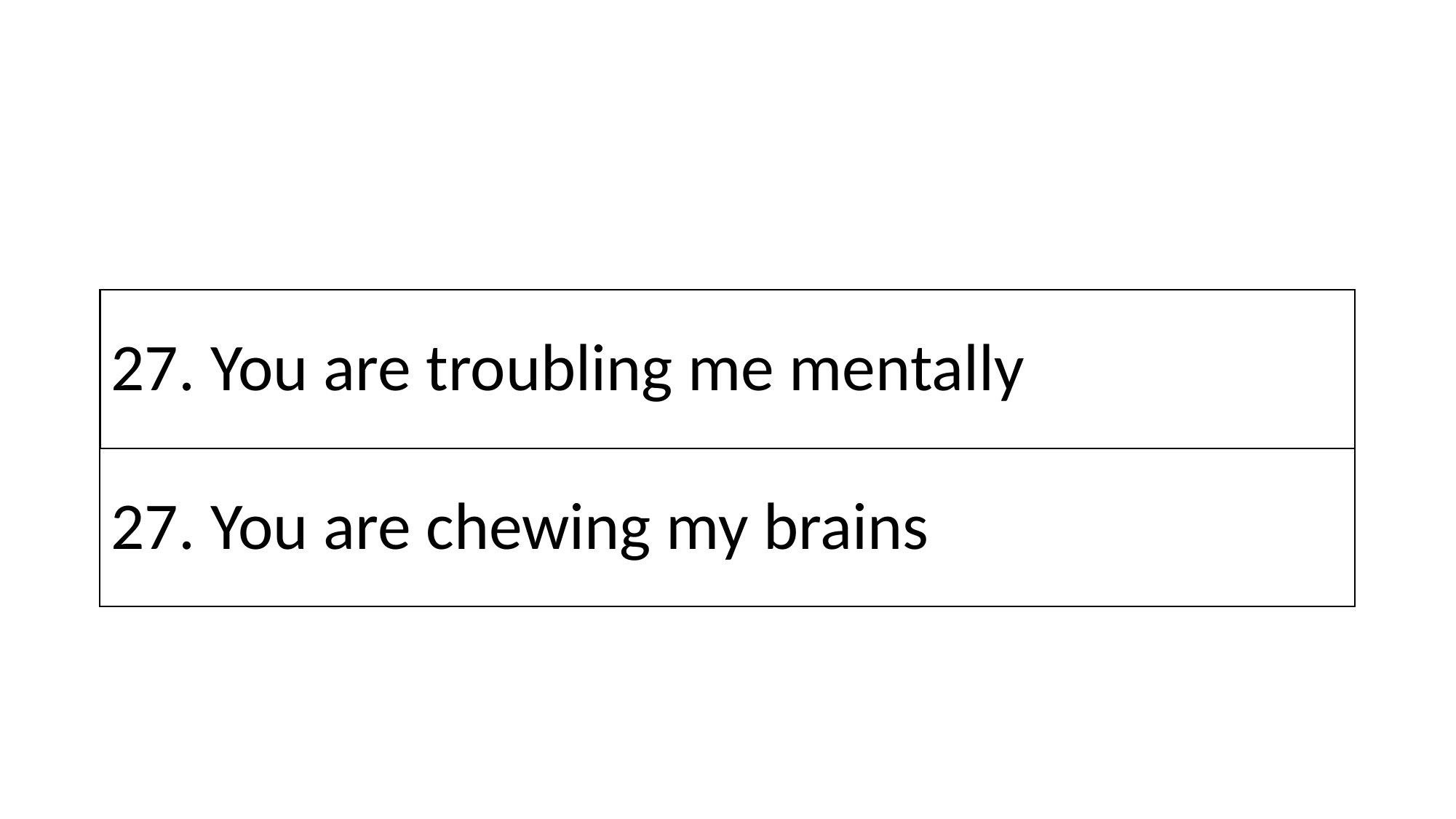

# 27. You are troubling me mentally
27. You are chewing my brains